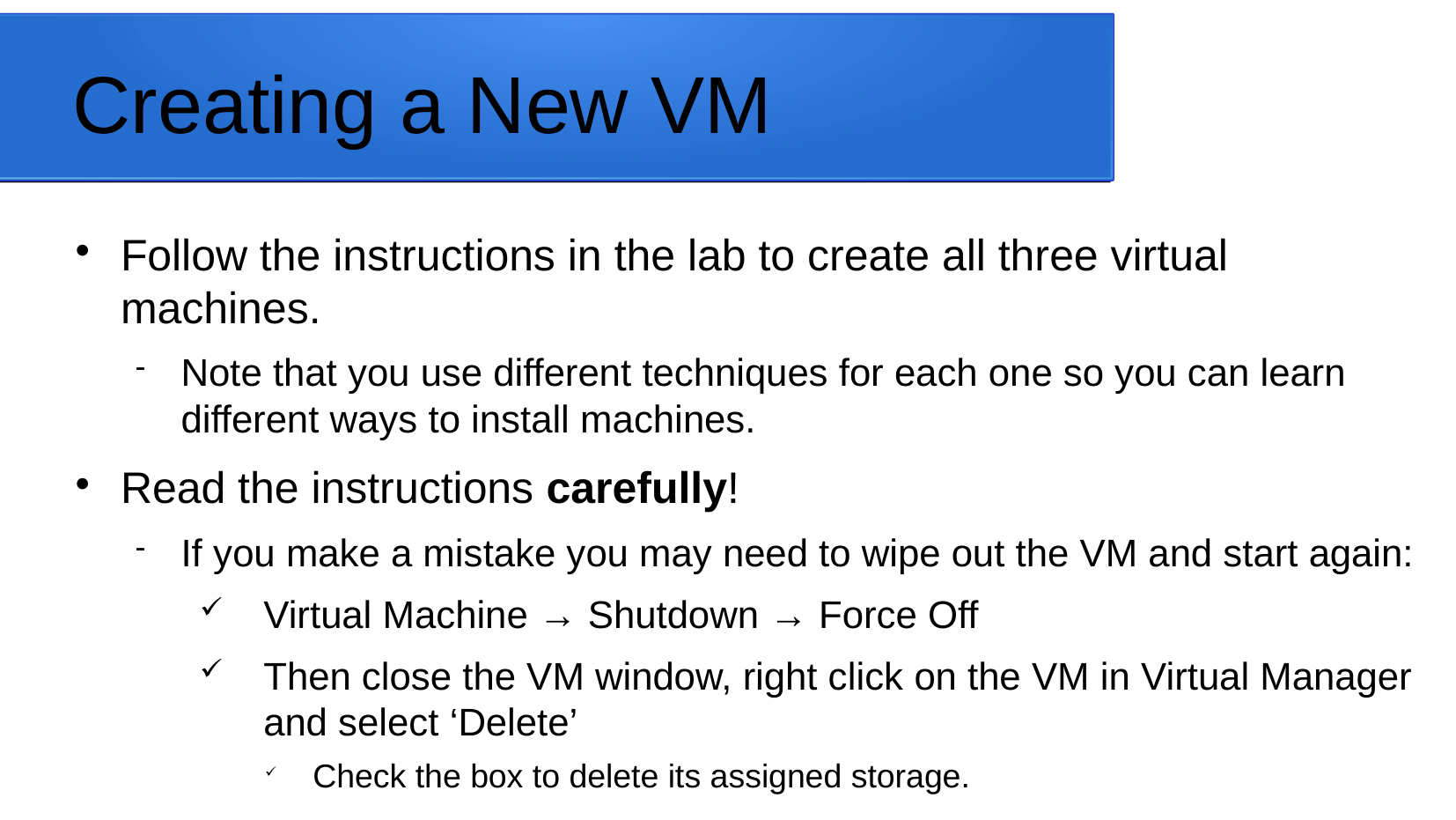

Creating a New VM
Follow the instructions in the lab to create all three virtual machines.
Note that you use different techniques for each one so you can learn different ways to install machines.
Read the instructions carefully!
If you make a mistake you may need to wipe out the VM and start again:
Virtual Machine → Shutdown → Force Off
Then close the VM window, right click on the VM in Virtual Manager and select ‘Delete’
Check the box to delete its assigned storage.